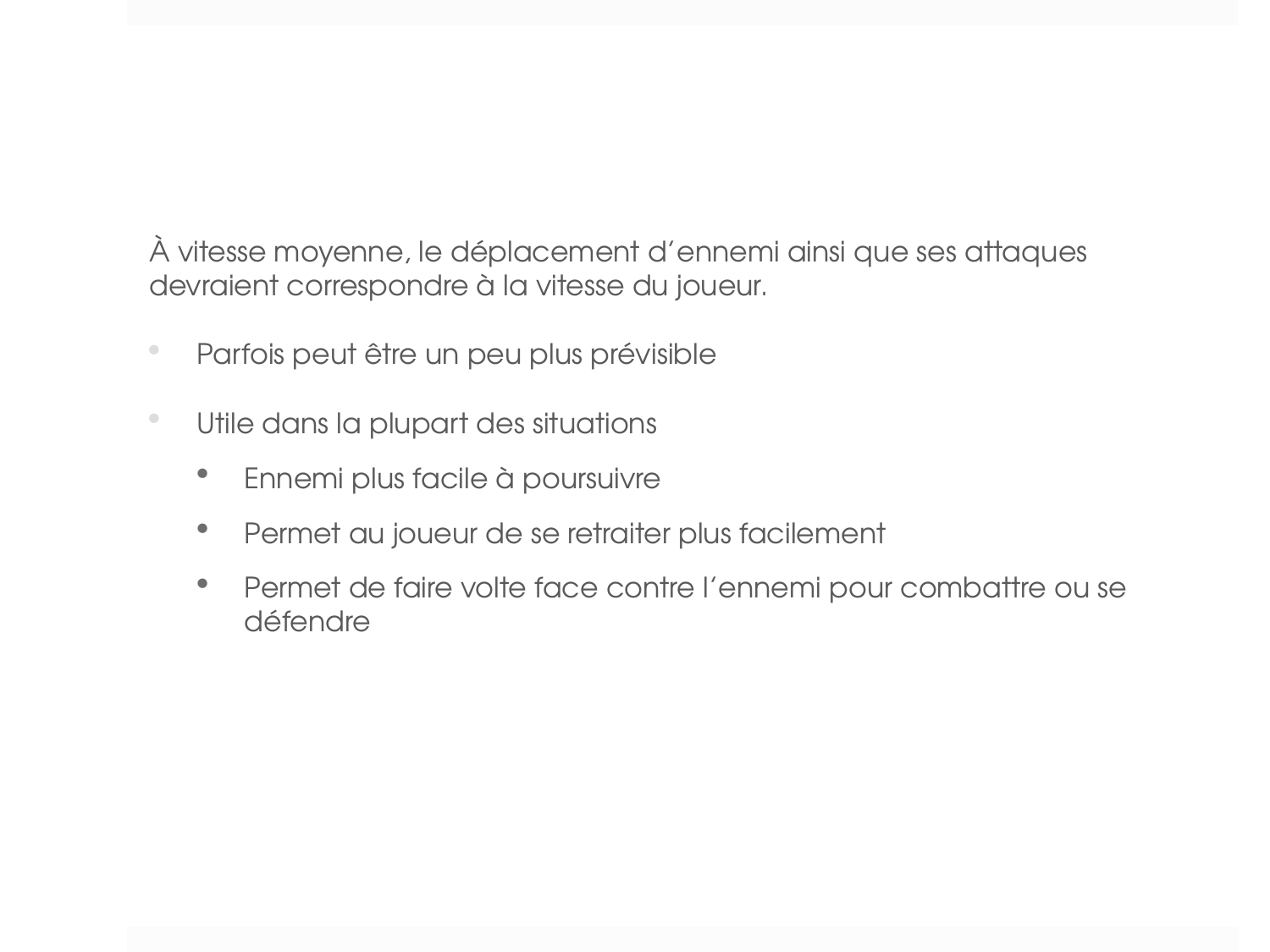

À vitesse moyenne, le déplacement d’ennemi ainsi que ses attaques devraient correspondre à la vitesse du joueur.
Parfois peut être un peu plus prévisible
Utile dans la plupart des situations
Ennemi plus facile à poursuivre
Permet au joueur de se retraiter plus facilement
Permet de faire volte face contre l’ennemi pour combattre ou se défendre